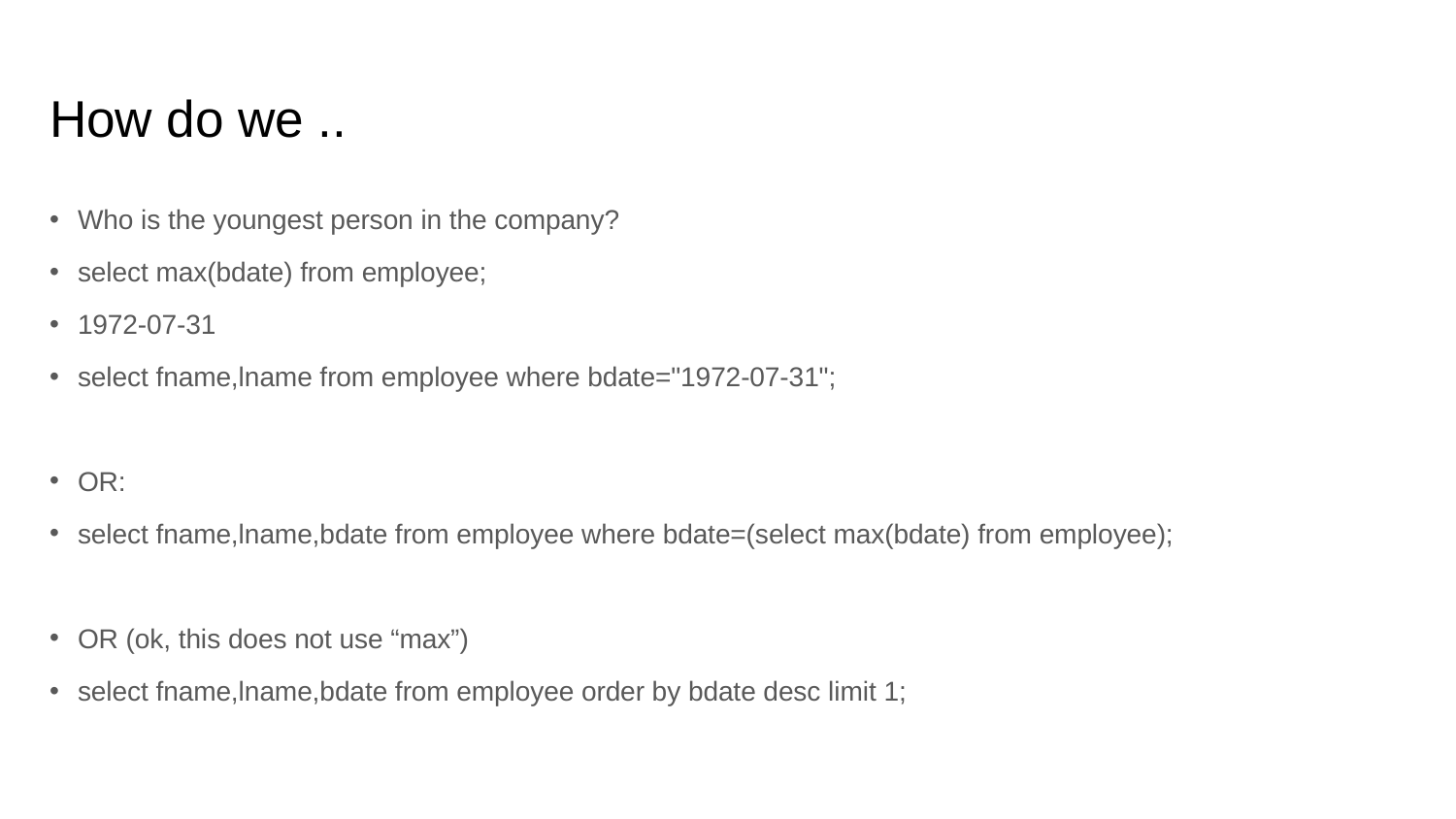

# How do we ..
Who is the youngest person in the company?
select max(bdate) from employee;
1972-07-31
select fname,lname from employee where bdate="1972-07-31";

OR:
select fname,lname,bdate from employee where bdate=(select max(bdate) from employee);

OR (ok, this does not use “max”)
select fname,lname,bdate from employee order by bdate desc limit 1;